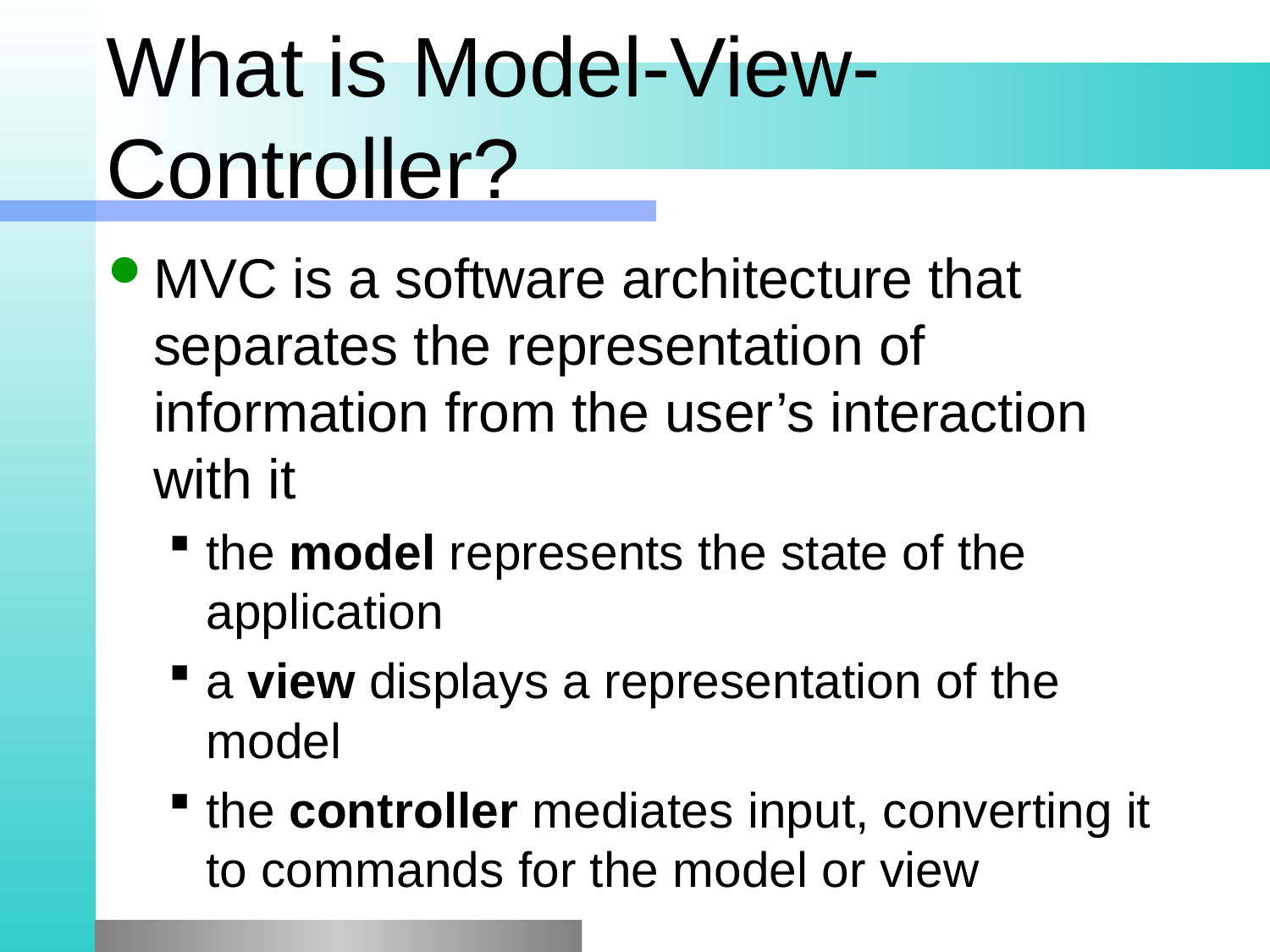

# What is Model-View-Controller?
MVC is a software architecture that separates the representation of information from the user’s interaction with it
the model represents the state of the application
a view displays a representation of the model
the controller mediates input, converting it to commands for the model or view